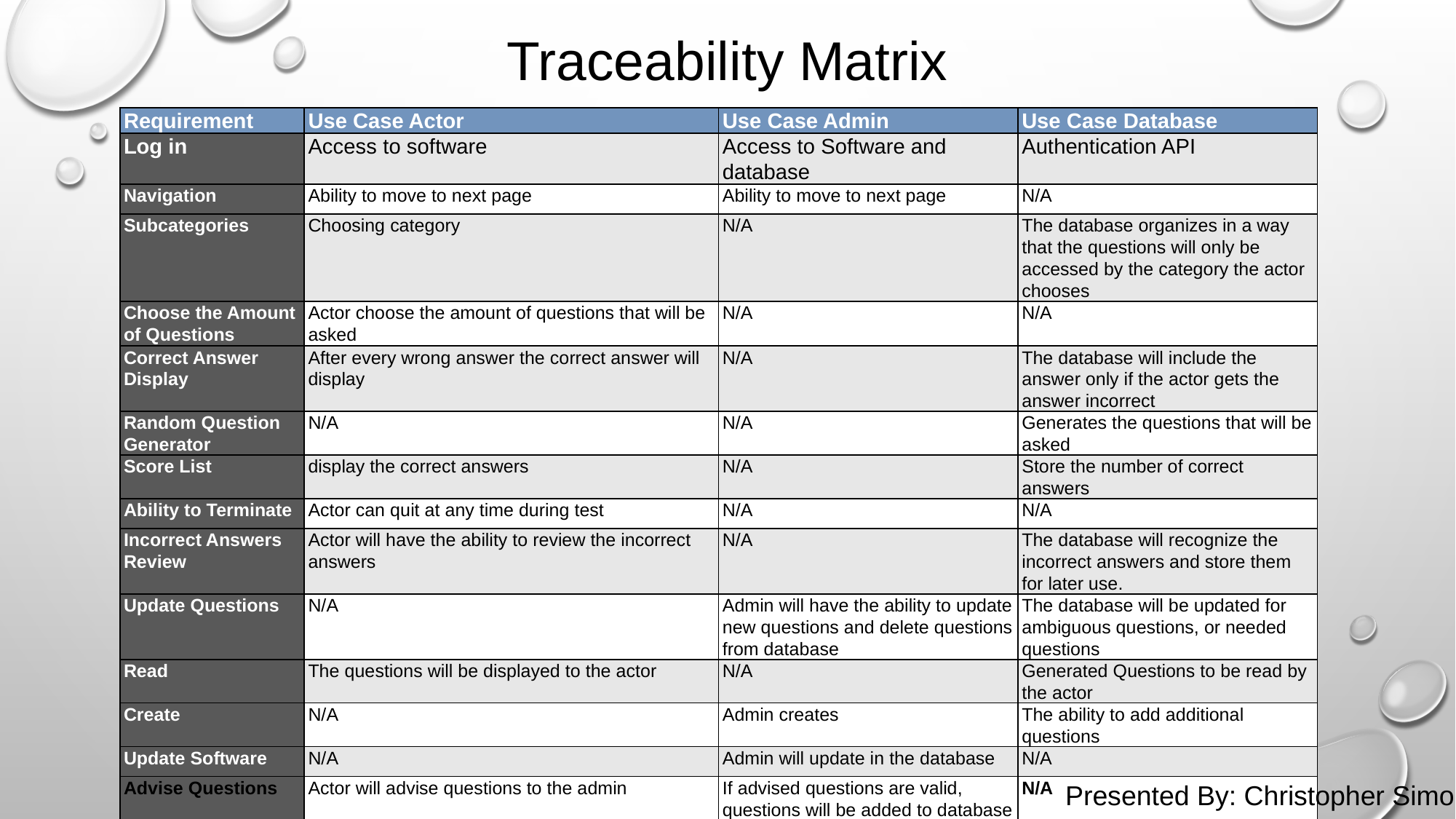

# Traceability Matrix
| Requirement | Use Case Actor | Use Case Admin | Use Case Database |
| --- | --- | --- | --- |
| Log in | Access to software | Access to Software and database | Authentication API |
| Navigation | Ability to move to next page | Ability to move to next page | N/A |
| Subcategories | Choosing category | N/A | The database organizes in a way that the questions will only be accessed by the category the actor chooses |
| Choose the Amount of Questions | Actor choose the amount of questions that will be asked | N/A | N/A |
| Correct Answer Display | After every wrong answer the correct answer will display | N/A | The database will include the answer only if the actor gets the answer incorrect |
| Random Question Generator | N/A | N/A | Generates the questions that will be asked |
| Score List | display the correct answers | N/A | Store the number of correct answers |
| Ability to Terminate | Actor can quit at any time during test | N/A | N/A |
| Incorrect Answers Review | Actor will have the ability to review the incorrect answers | N/A | The database will recognize the incorrect answers and store them for later use. |
| Update Questions | N/A | Admin will have the ability to update new questions and delete questions from database | The database will be updated for ambiguous questions, or needed questions |
| Read | The questions will be displayed to the actor | N/A | Generated Questions to be read by the actor |
| Create | N/A | Admin creates | The ability to add additional questions |
| Update Software | N/A | Admin will update in the database | N/A |
| Advise Questions | Actor will advise questions to the admin | If advised questions are valid, questions will be added to database | N/A |
Presented By: Christopher Simon